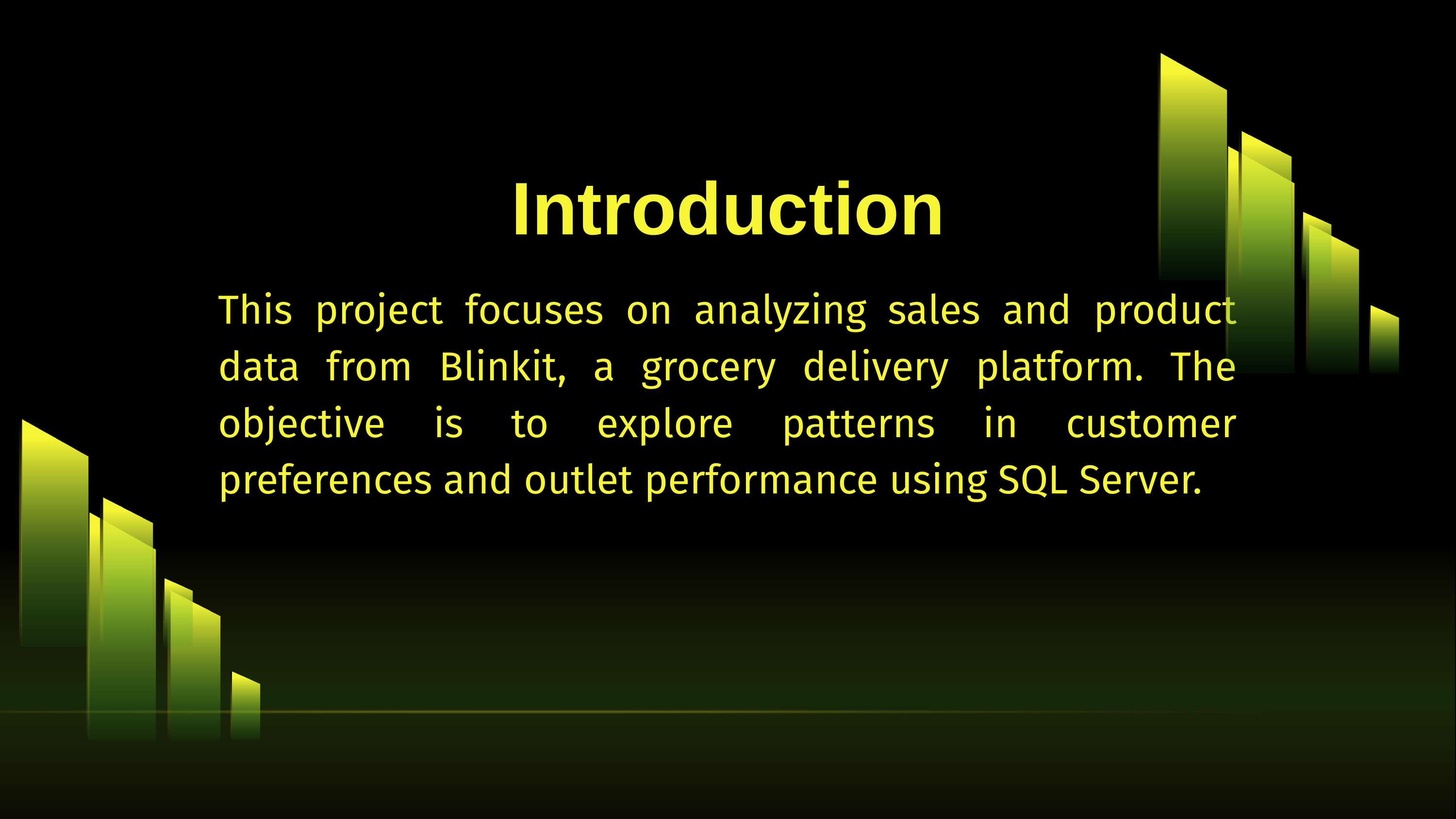

Introduction
This project focuses on analyzing sales and product data from Blinkit, a grocery delivery platform. The objective is to explore patterns in customer preferences and outlet performance using SQL Server.